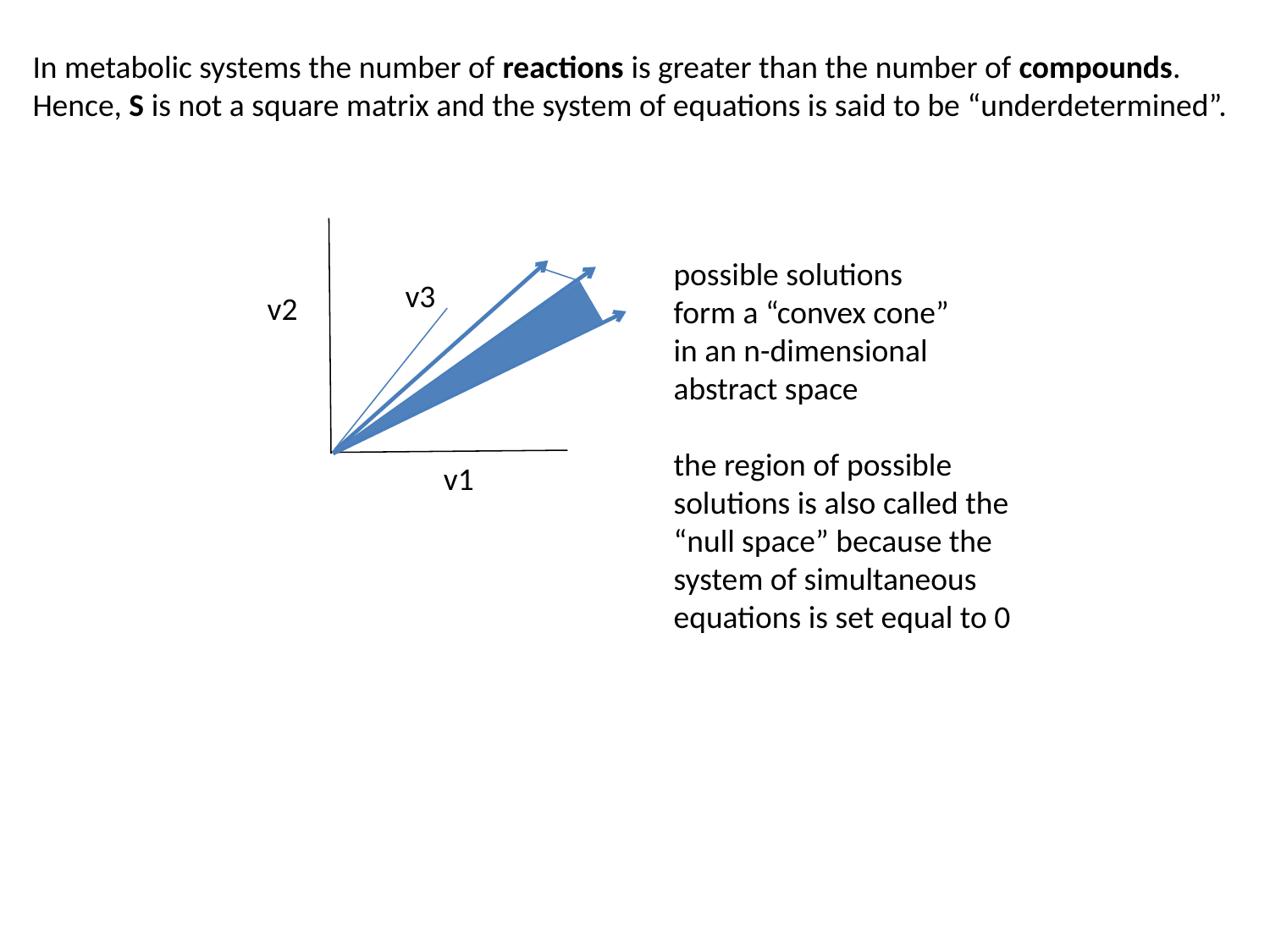

In metabolic systems the number of reactions is greater than the number of compounds.
Hence, S is not a square matrix and the system of equations is said to be “underdetermined”.

possible solutions
form a “convex cone”
in an n-dimensional
abstract space

the region of possible solutions is also called the “null space” because the system of simultaneous equations is set equal to 0
v3
v2
v1